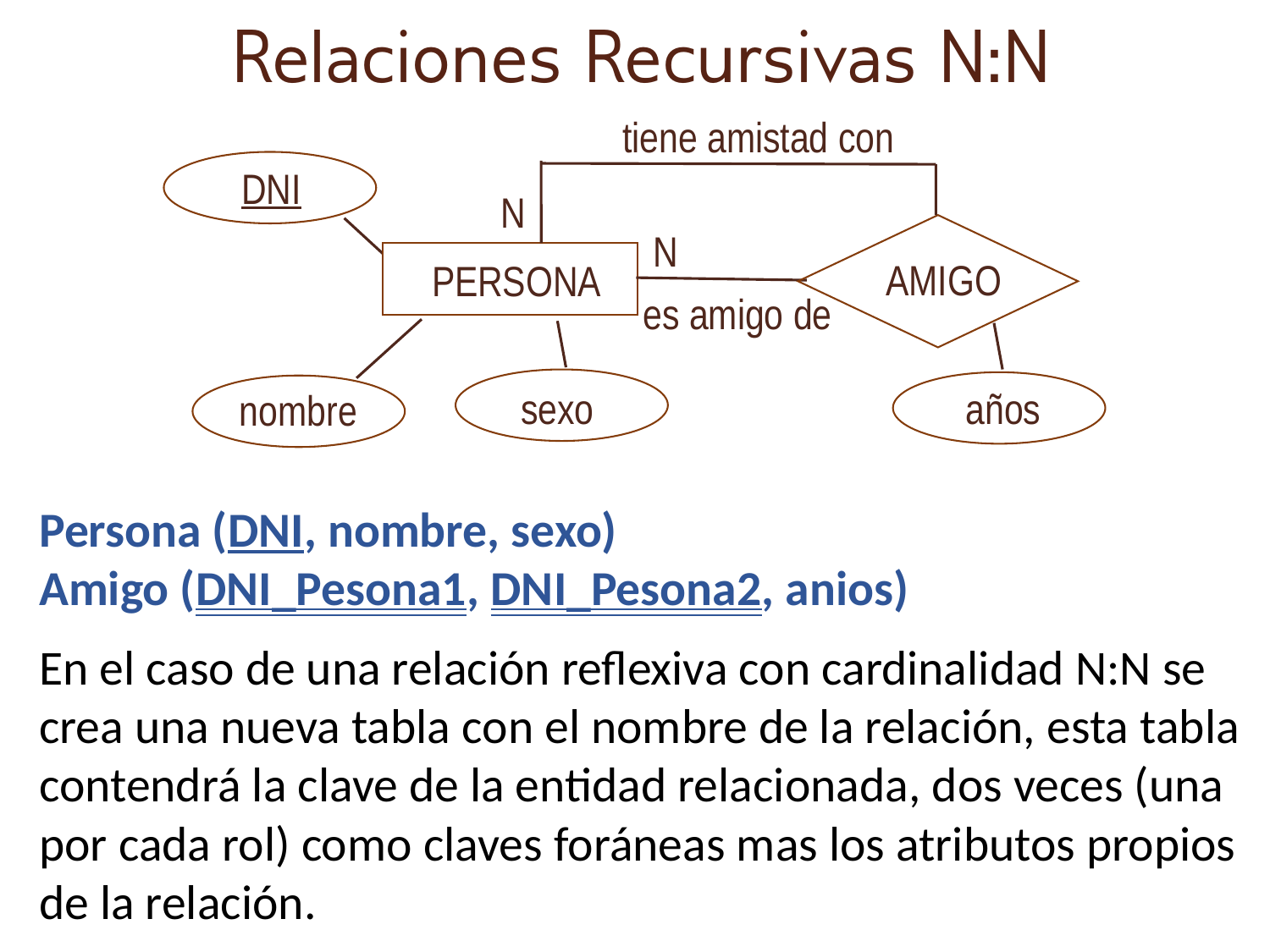

Relaciones Recursivas N:N
tiene amistad con

DNI

PERSONA

es amigo de

sexo
nombre

AMIGO
N
N

años
Persona (DNI, nombre, sexo)
Amigo (DNI_Pesona1, DNI_Pesona2, anios)
En el caso de una relación reflexiva con cardinalidad N:N se crea una nueva tabla con el nombre de la relación, esta tabla contendrá la clave de la entidad relacionada, dos veces (una por cada rol) como claves foráneas mas los atributos propios de la relación.